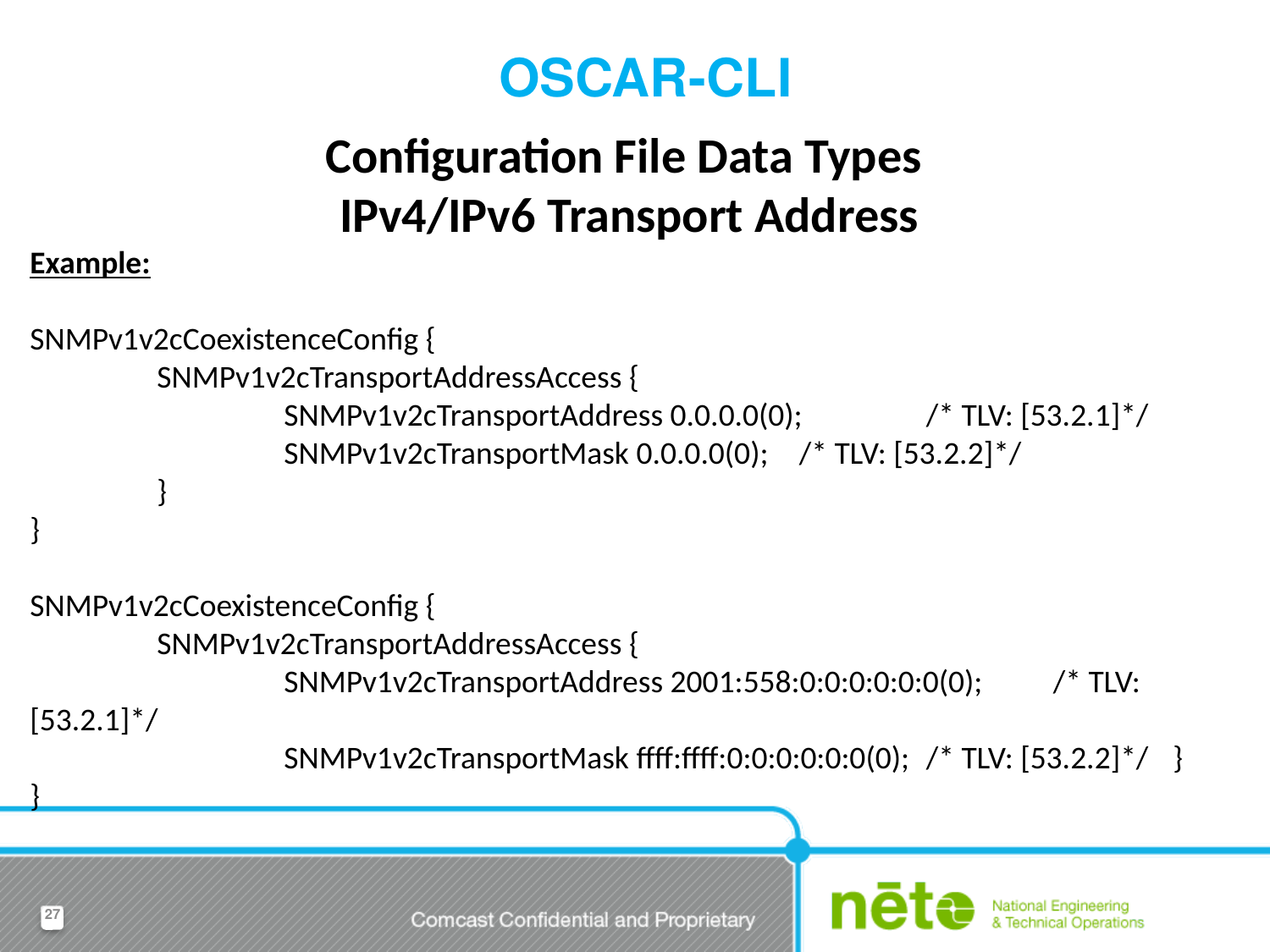

# OSCAR-CLI
Configuration File Data Types
IPv4/IPv6 Transport Address
Example:

SNMPv1v2cCoexistenceConfig {
	SNMPv1v2cTransportAddressAccess {
		SNMPv1v2cTransportAddress 0.0.0.0(0);	 /* TLV: [53.2.1]*/
		SNMPv1v2cTransportMask 0.0.0.0(0);	 /* TLV: [53.2.2]*/
	}
}

SNMPv1v2cCoexistenceConfig {
	SNMPv1v2cTransportAddressAccess {
		SNMPv1v2cTransportAddress 2001:558:0:0:0:0:0:0(0);	 /* TLV: [53.2.1]*/
		SNMPv1v2cTransportMask ffff:ffff:0:0:0:0:0:0(0);	 /* TLV: [53.2.2]*/	}
}